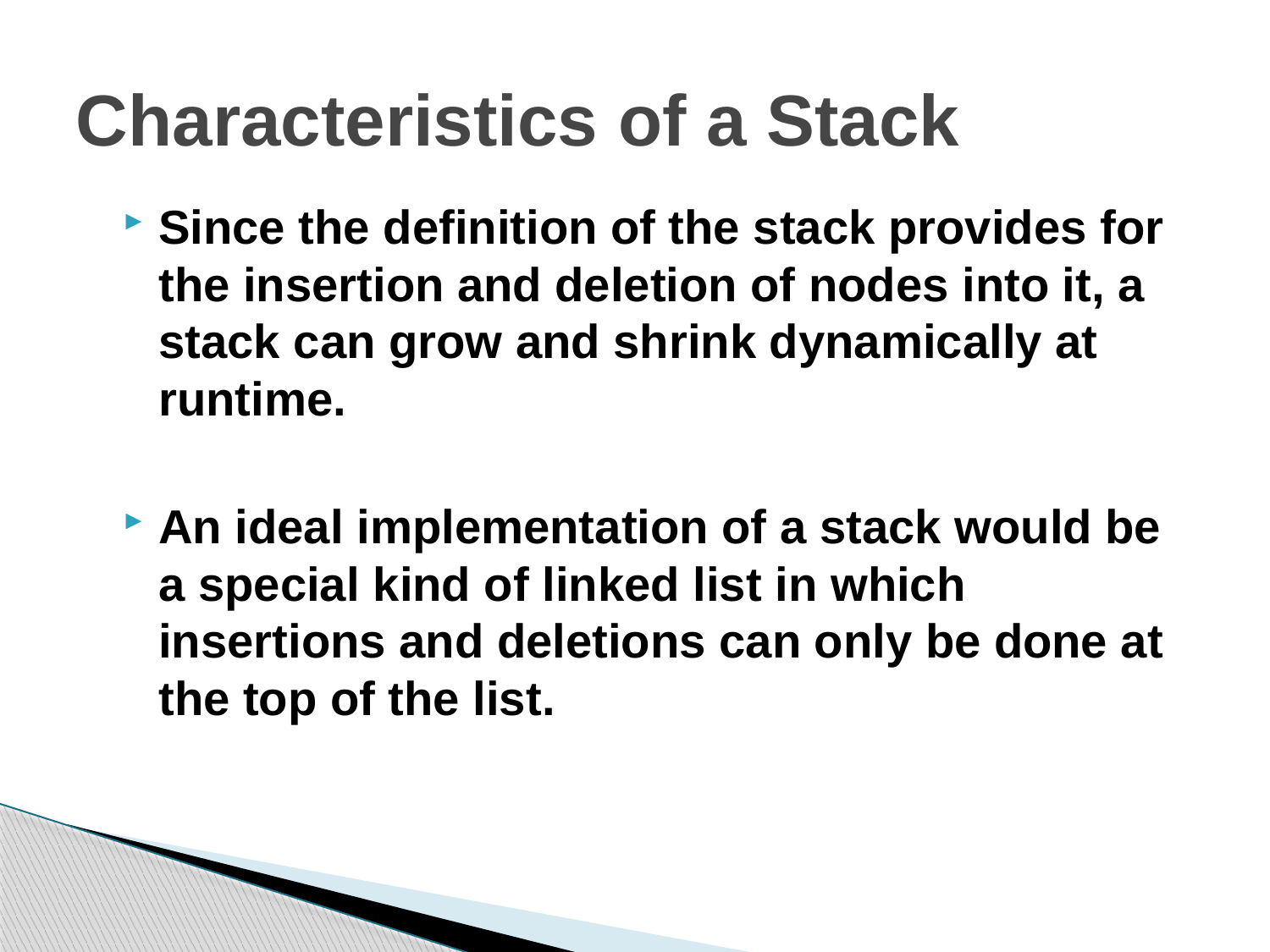

# Characteristics of a Stack
Since the definition of the stack provides for the insertion and deletion of nodes into it, a stack can grow and shrink dynamically at runtime.

An ideal implementation of a stack would be a special kind of linked list in which insertions and deletions can only be done at the top of the list.